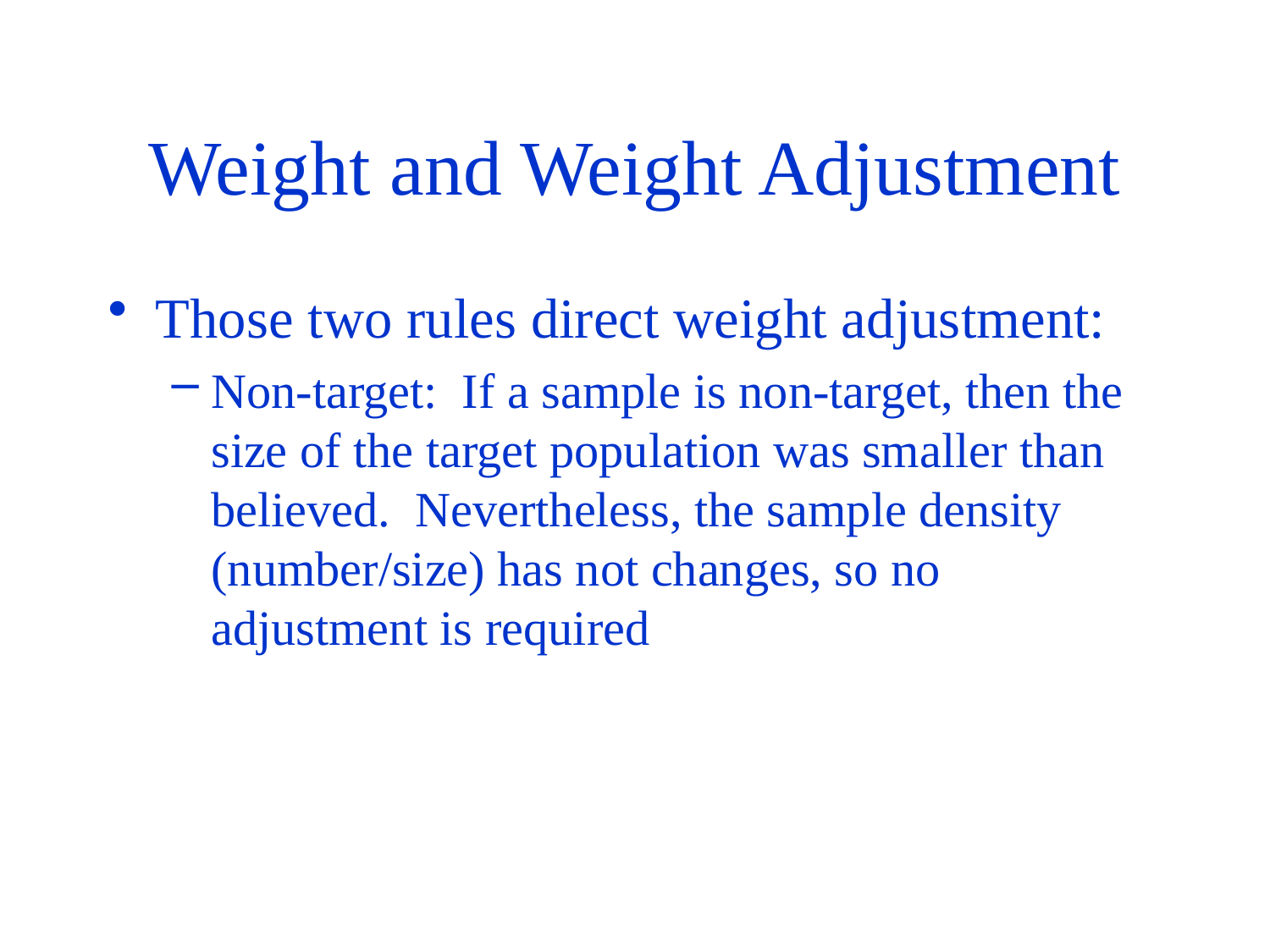

# Weight and Weight Adjustment
Those two rules direct weight adjustment:
Non-target:  If a sample is non-target, then the size of the target population was smaller than believed.  Nevertheless, the sample density (number/size) has not changes, so no adjustment is required